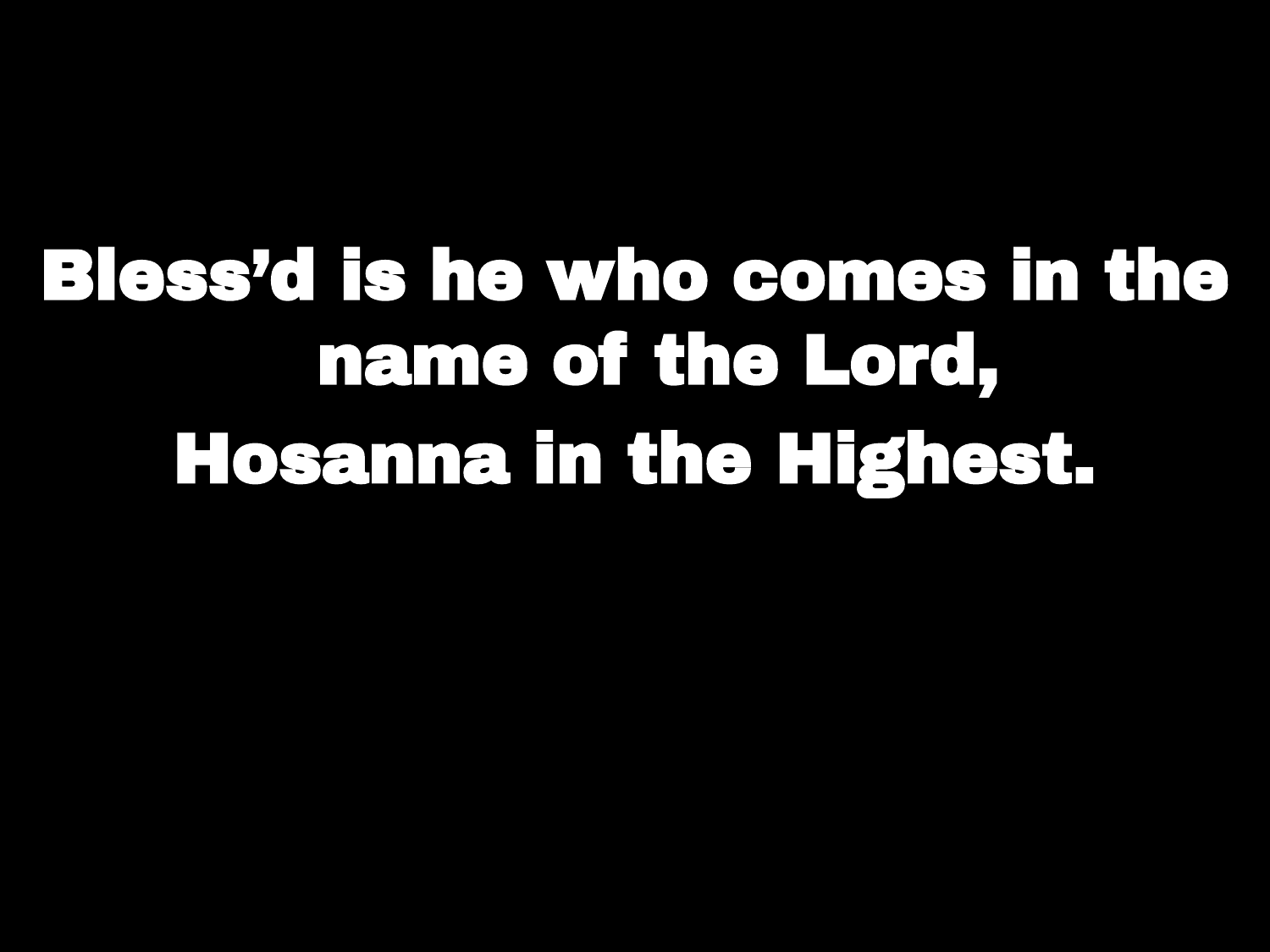

#
Bless’d is he who comes in the name of the Lord,
Hosanna in the Highest.